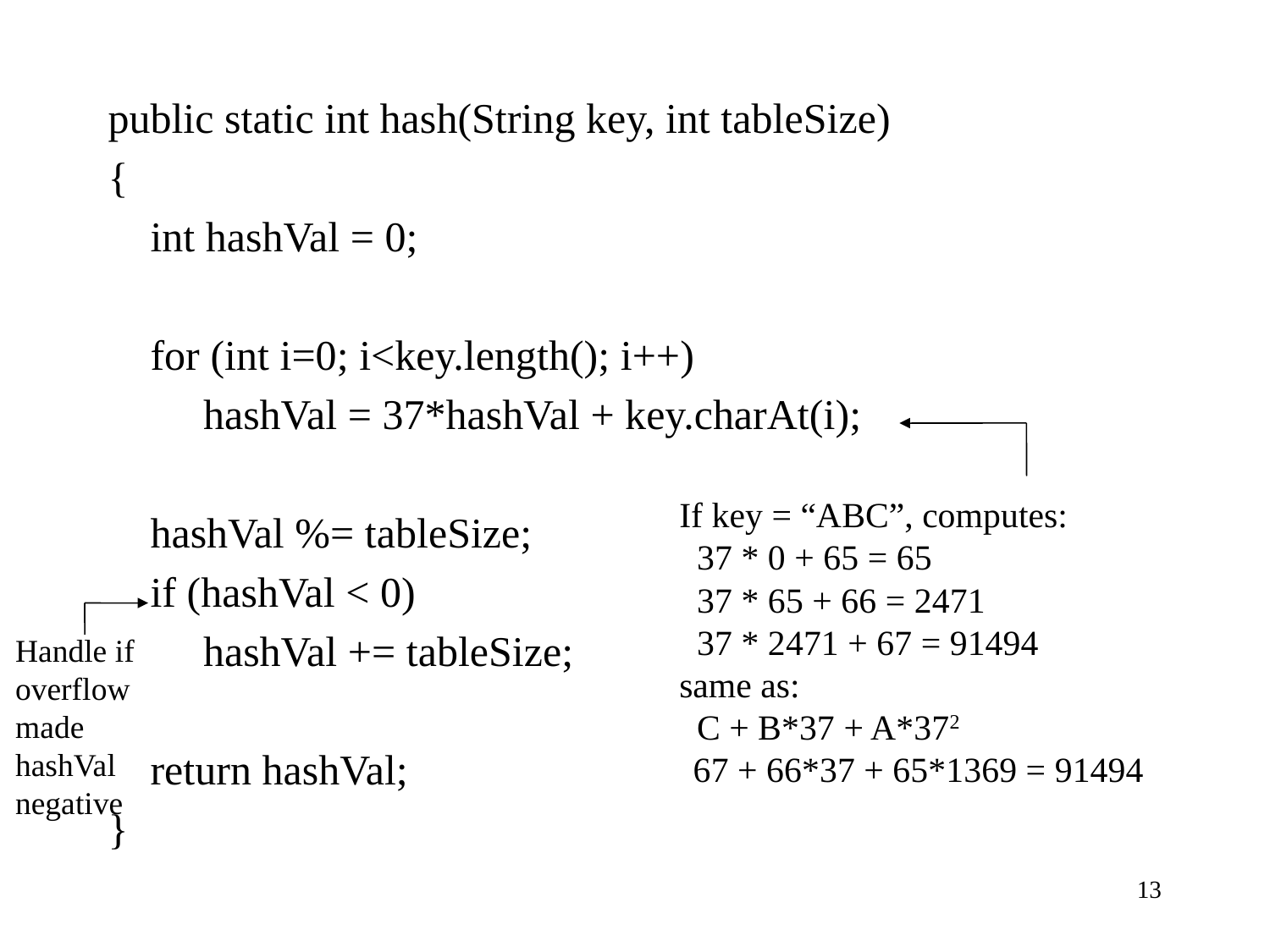

public static int hash(String key, int tableSize)
{
    int hashVal = 0;

    for (int i=0; i<key.length(); i++)
         hashVal = 37*hashVal + key.charAt(i);

    hashVal %= tableSize;
    if (hashVal < 0)
         hashVal += tableSize;

    return hashVal;
}

If key = “ABC”, computes:
  37 * 0 + 65 = 65
  37 * 65 + 66 = 2471
  37 * 2471 + 67 = 91494
same as:
  C + B*37 + A*372
  67 + 66*37 + 65*1369 = 91494

Handle if
overflow
made
hashVal
negative
13